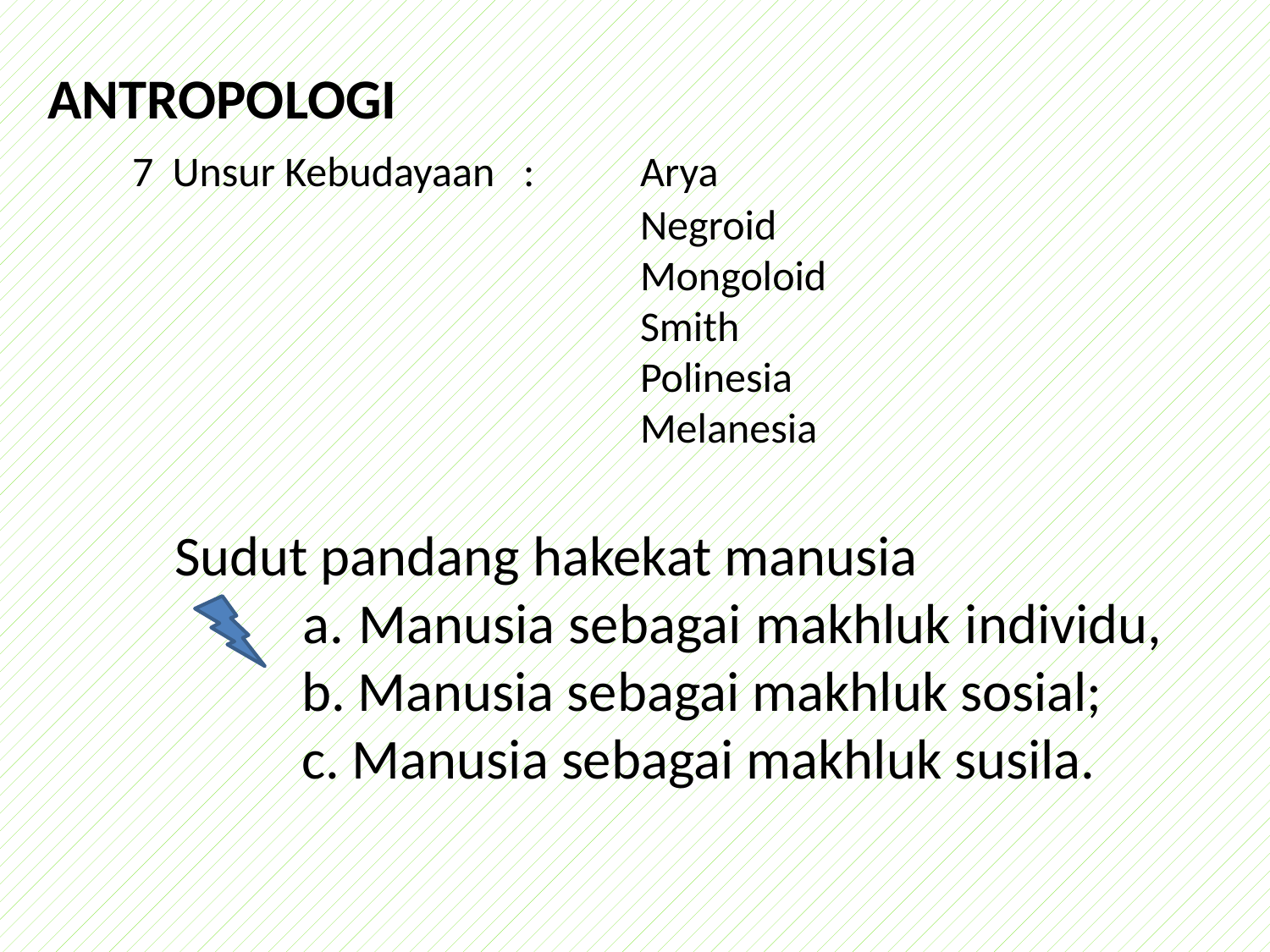

ANTROPOLOGI
	7  Unsur Kebudayaan   : 	Arya
		       			Negroid
		       			Mongoloid
		       			Smith
		       			Polinesia
		       			Melanesia

      	Sudut pandang hakekat manusia
 		a. Manusia sebagai makhluk individu,
		b. Manusia sebagai makhluk sosial;
		c. Manusia sebagai makhluk susila.